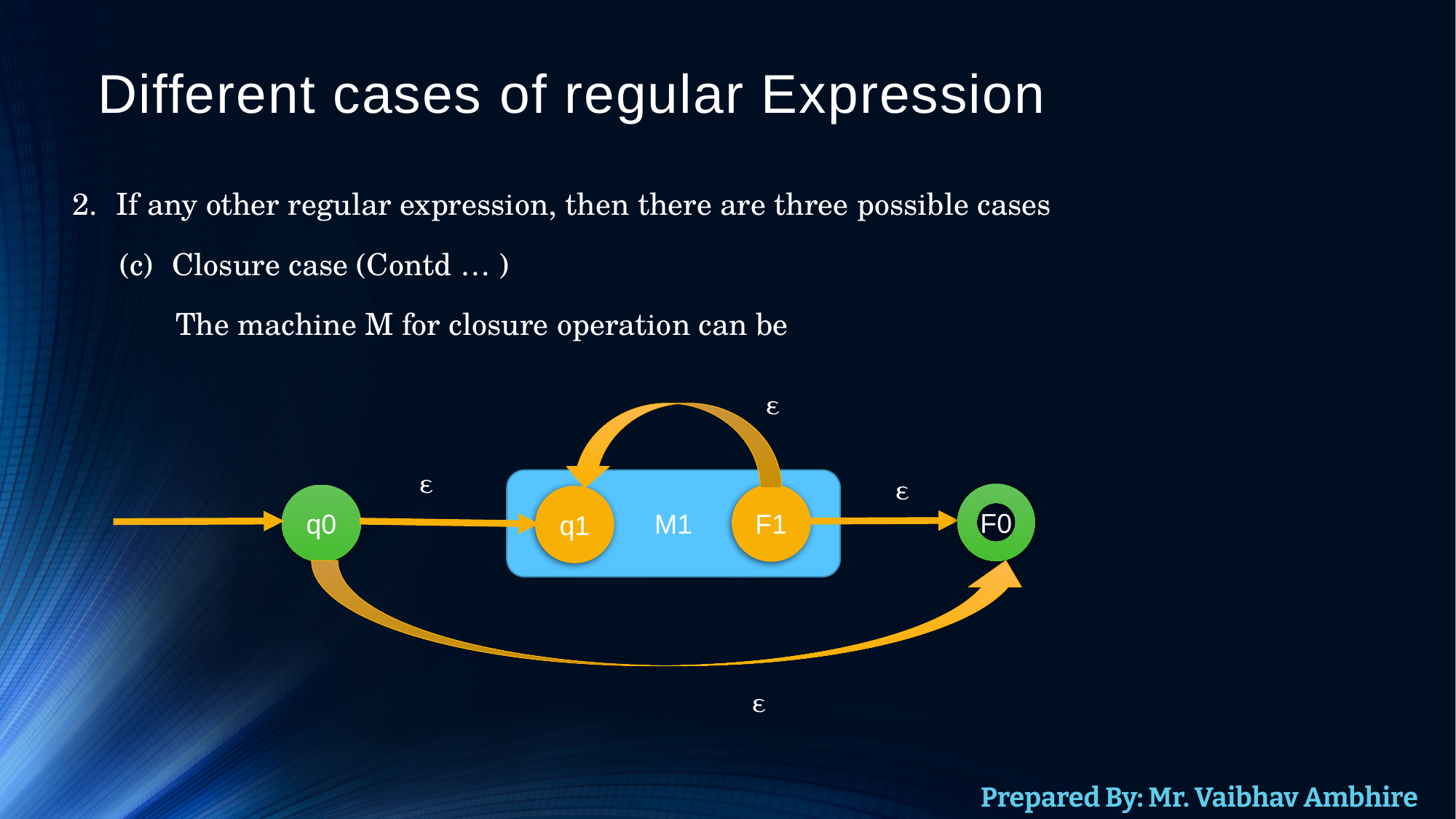

# Different cases of regular Expression
2.  If any other regular expression, then there are three possible cases
     (c)  Closure case (Contd … )
           The machine M for closure operation can be
ε

ε
ε
M1
F0
F1
q0
q1

ε